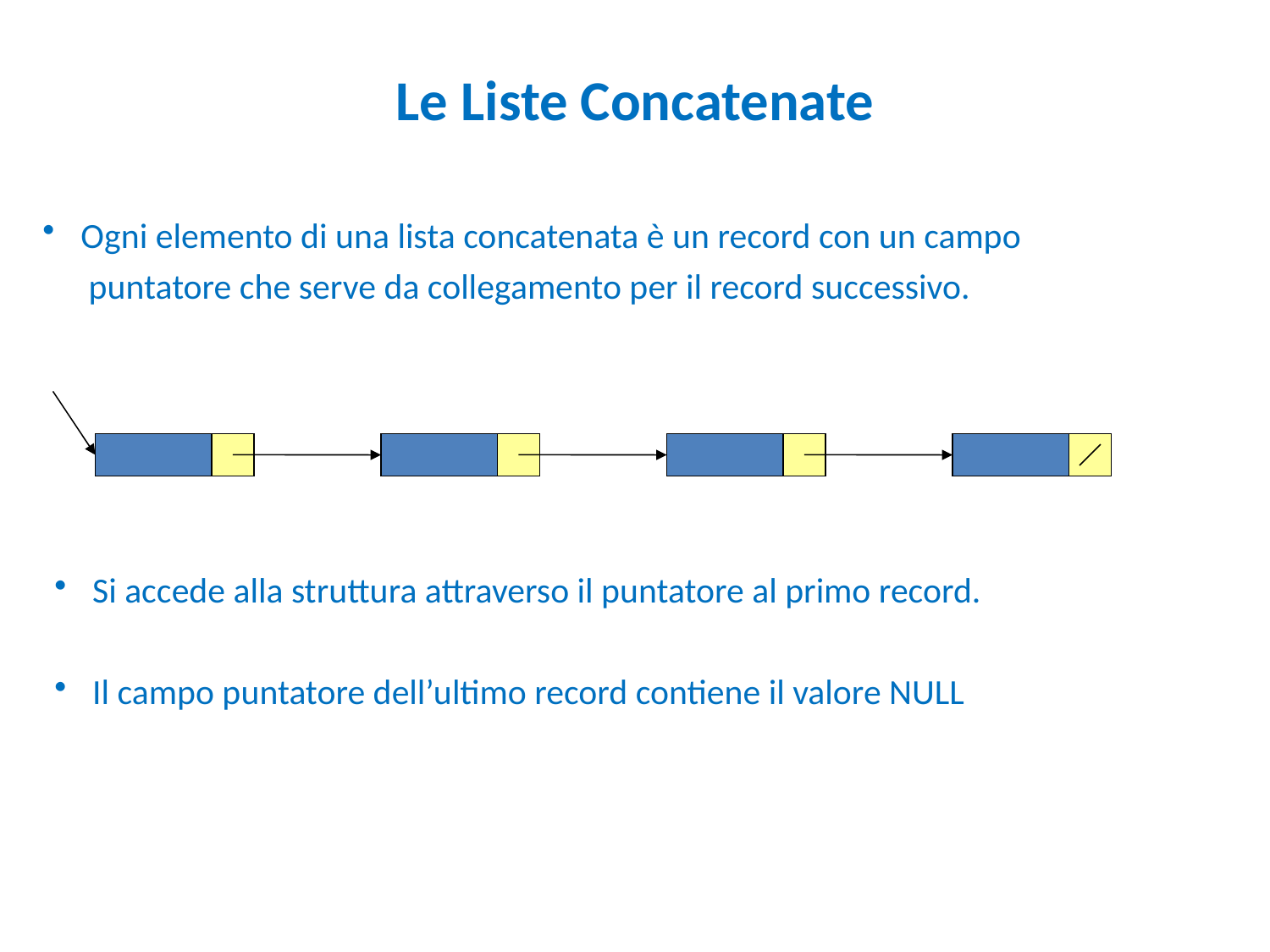

# Le Liste Concatenate
 Ogni elemento di una lista concatenata è un record con un campo
  puntatore che serve da collegamento per il record successivo.

 Si accede alla struttura attraverso il puntatore al primo record.

 Il campo puntatore dell’ultimo record contiene il valore NULL